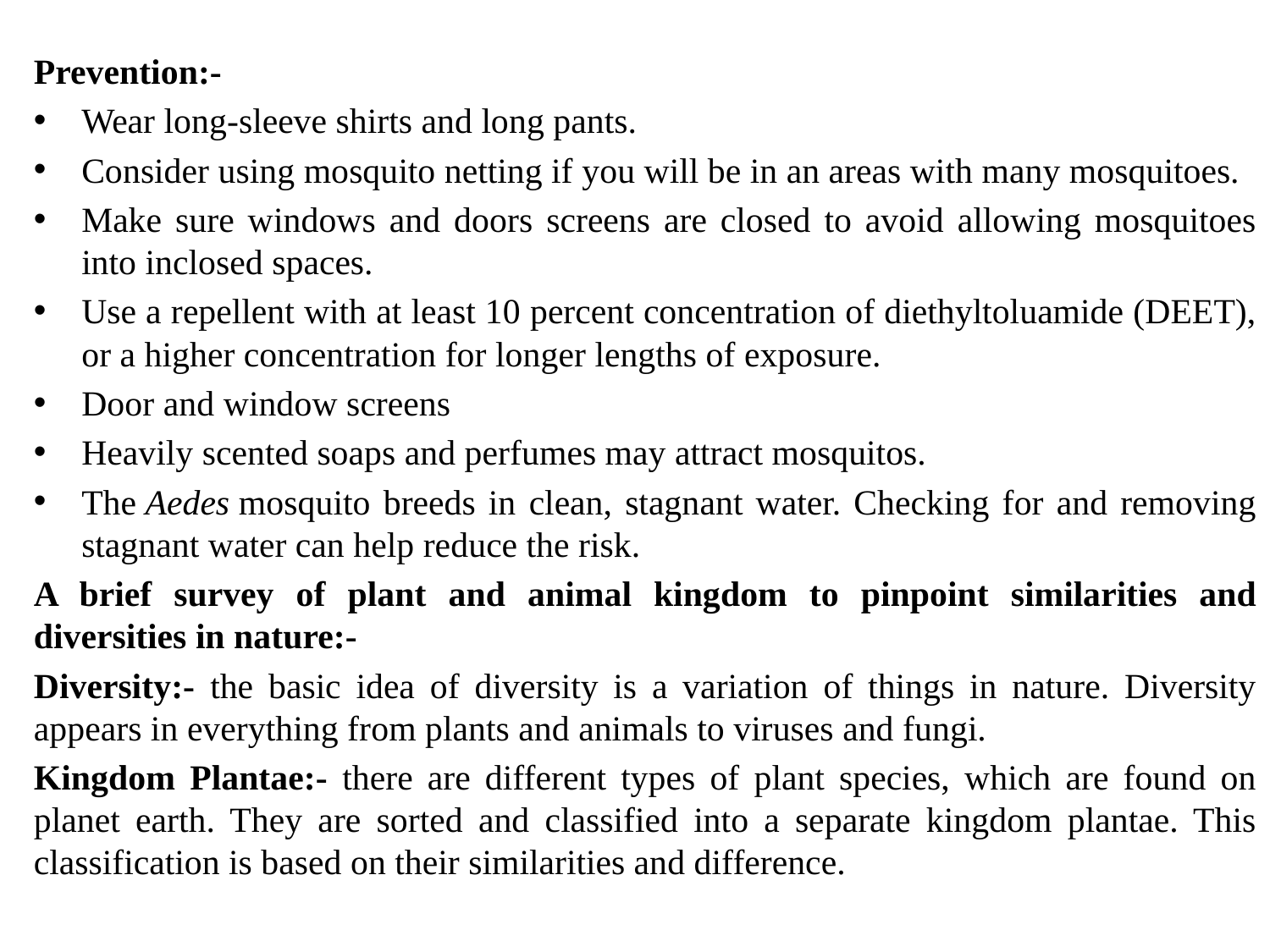

#
Prevention:-
Wear long-sleeve shirts and long pants.
Consider using mosquito netting if you will be in an areas with many mosquitoes.
Make sure windows and doors screens are closed to avoid allowing mosquitoes into inclosed spaces.
Use a repellent with at least 10 percent concentration of diethyltoluamide (DEET), or a higher concentration for longer lengths of exposure.
Door and window screens
Heavily scented soaps and perfumes may attract mosquitos.
The Aedes mosquito breeds in clean, stagnant water. Checking for and removing stagnant water can help reduce the risk.
A brief survey of plant and animal kingdom to pinpoint similarities and diversities in nature:-
Diversity:- the basic idea of diversity is a variation of things in nature. Diversity appears in everything from plants and animals to viruses and fungi.
Kingdom Plantae:- there are different types of plant species, which are found on planet earth. They are sorted and classified into a separate kingdom plantae. This classification is based on their similarities and difference.